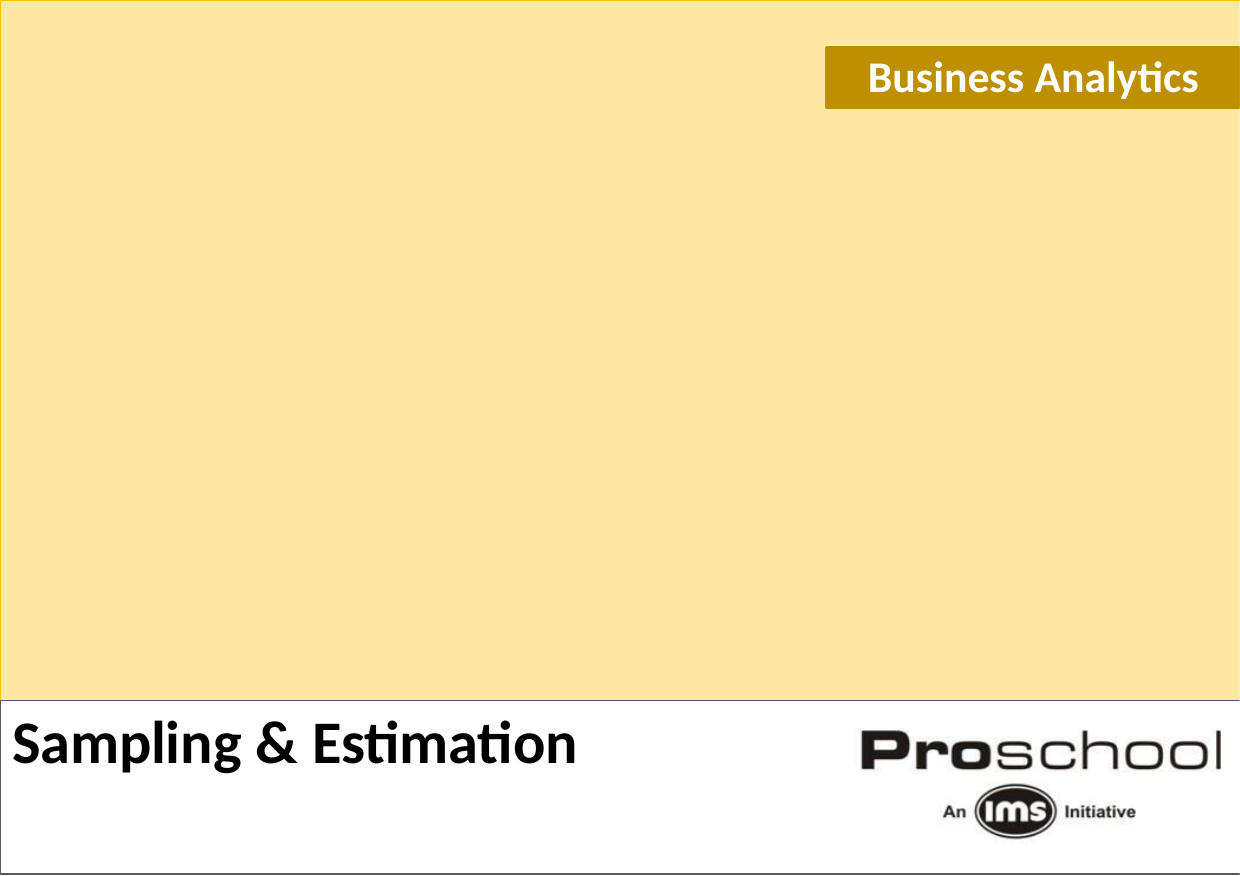

Business Analytics

# Business Analytics

Sampling & Estimation